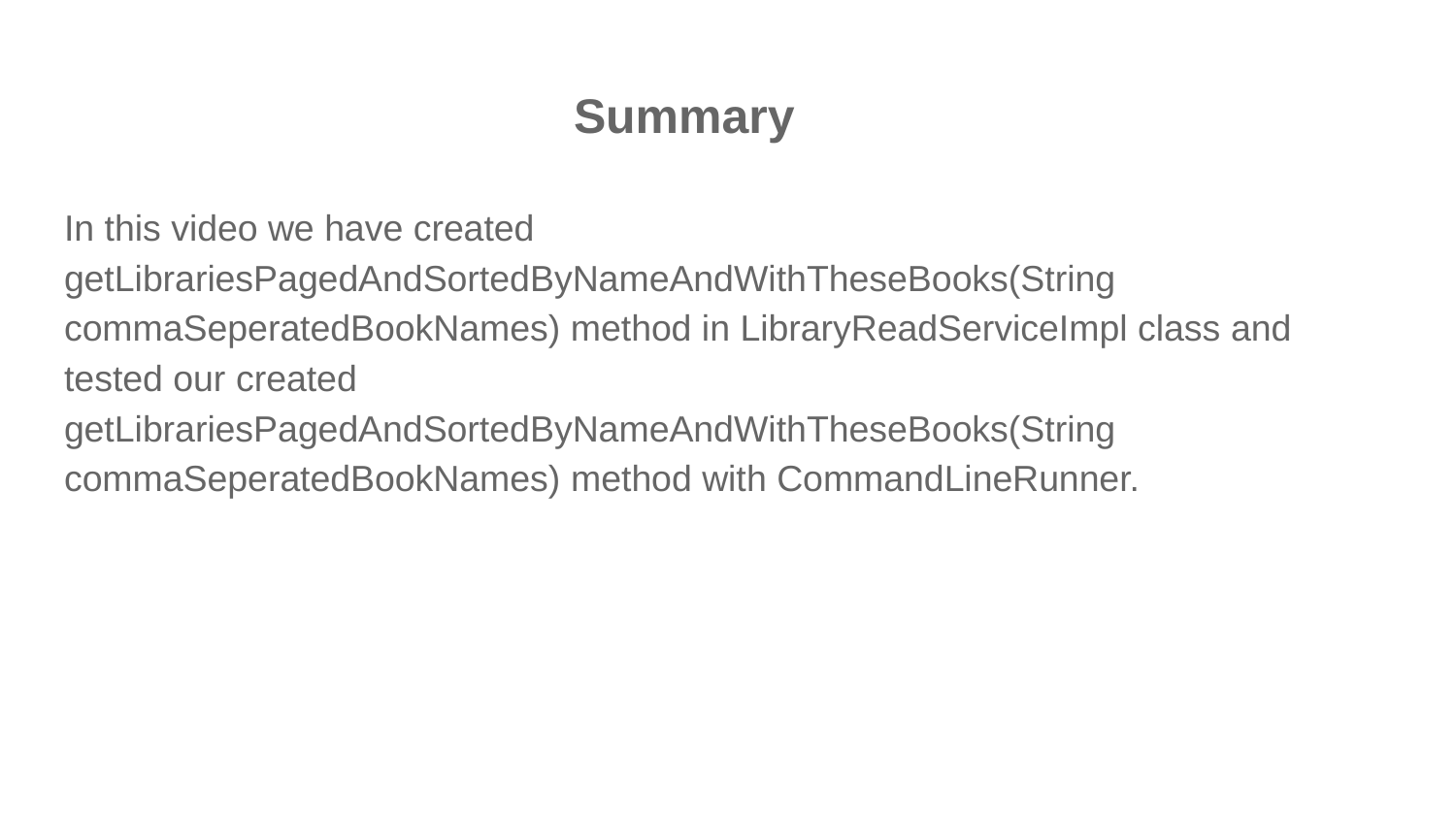

# Summary
In this video we have created getLibrariesPagedAndSortedByNameAndWithTheseBooks(String commaSeperatedBookNames) method in LibraryReadServiceImpl class and tested our created getLibrariesPagedAndSortedByNameAndWithTheseBooks(String commaSeperatedBookNames) method with CommandLineRunner.